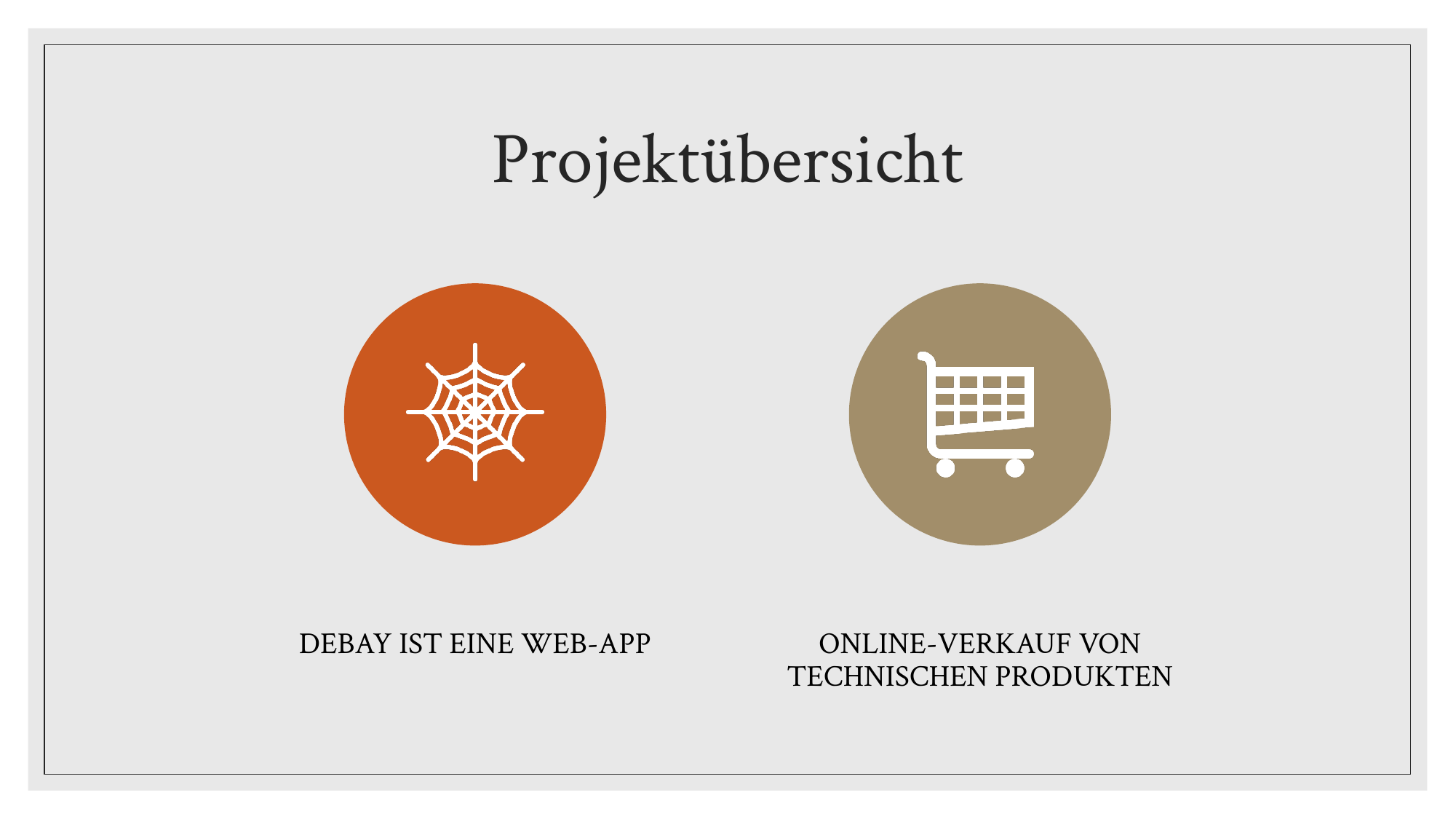

# Projektübersicht
Debay ist eine Web-App
Online-Verkauf von technischen Produkten